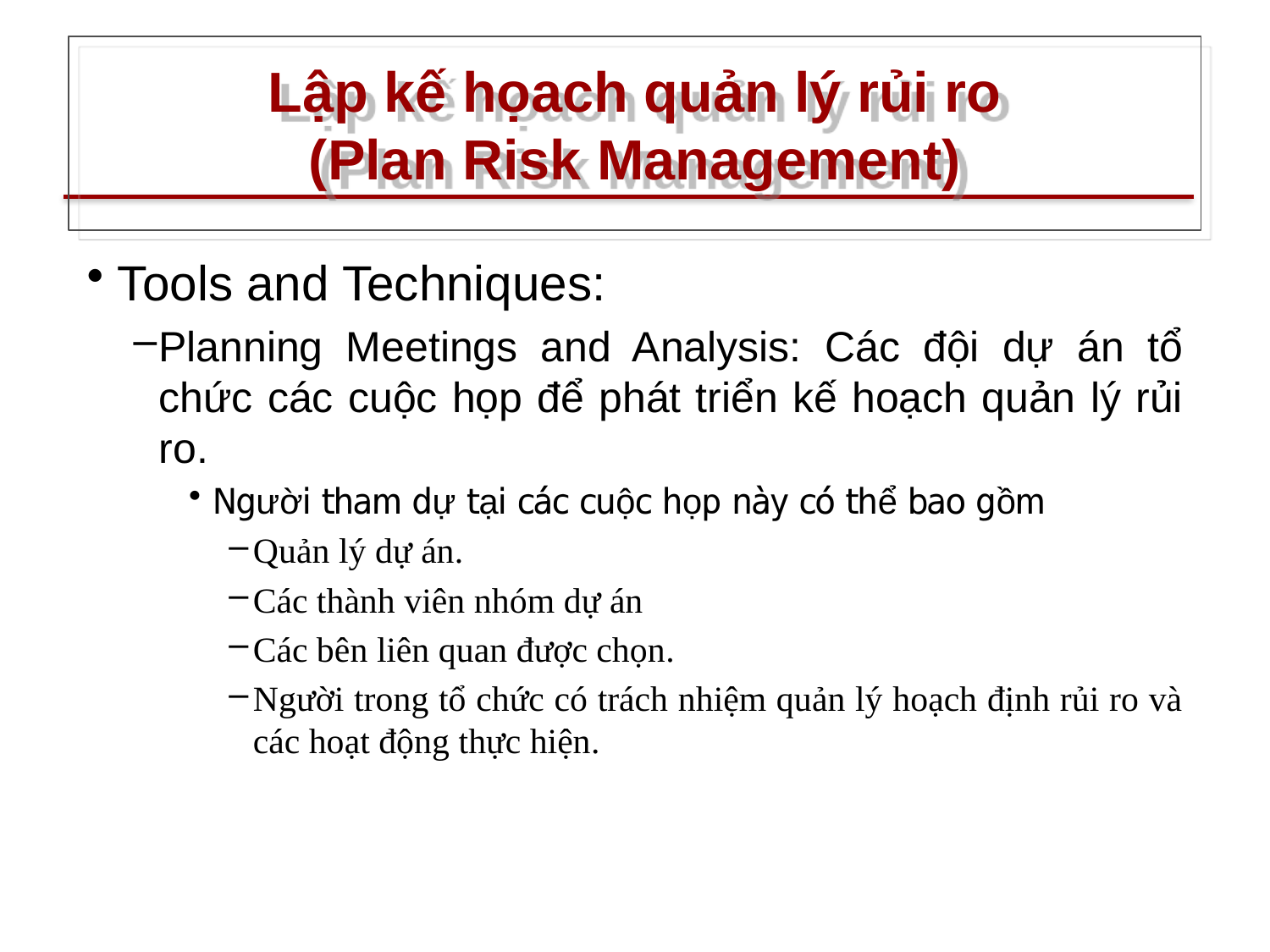

# Lập kế họach quản lý rủi ro (Plan Risk Management)
Tools and Techniques:
Planning Meetings and Analysis: Các đội dự án tổ chức các cuộc họp để phát triển kế hoạch quản lý rủi ro.
Người tham dự tại các cuộc họp này có thể bao gồm
Quản lý dự án.
Các thành viên nhóm dự án
Các bên liên quan được chọn.
Người trong tổ chức có trách nhiệm quản lý hoạch định rủi ro và các hoạt động thực hiện.